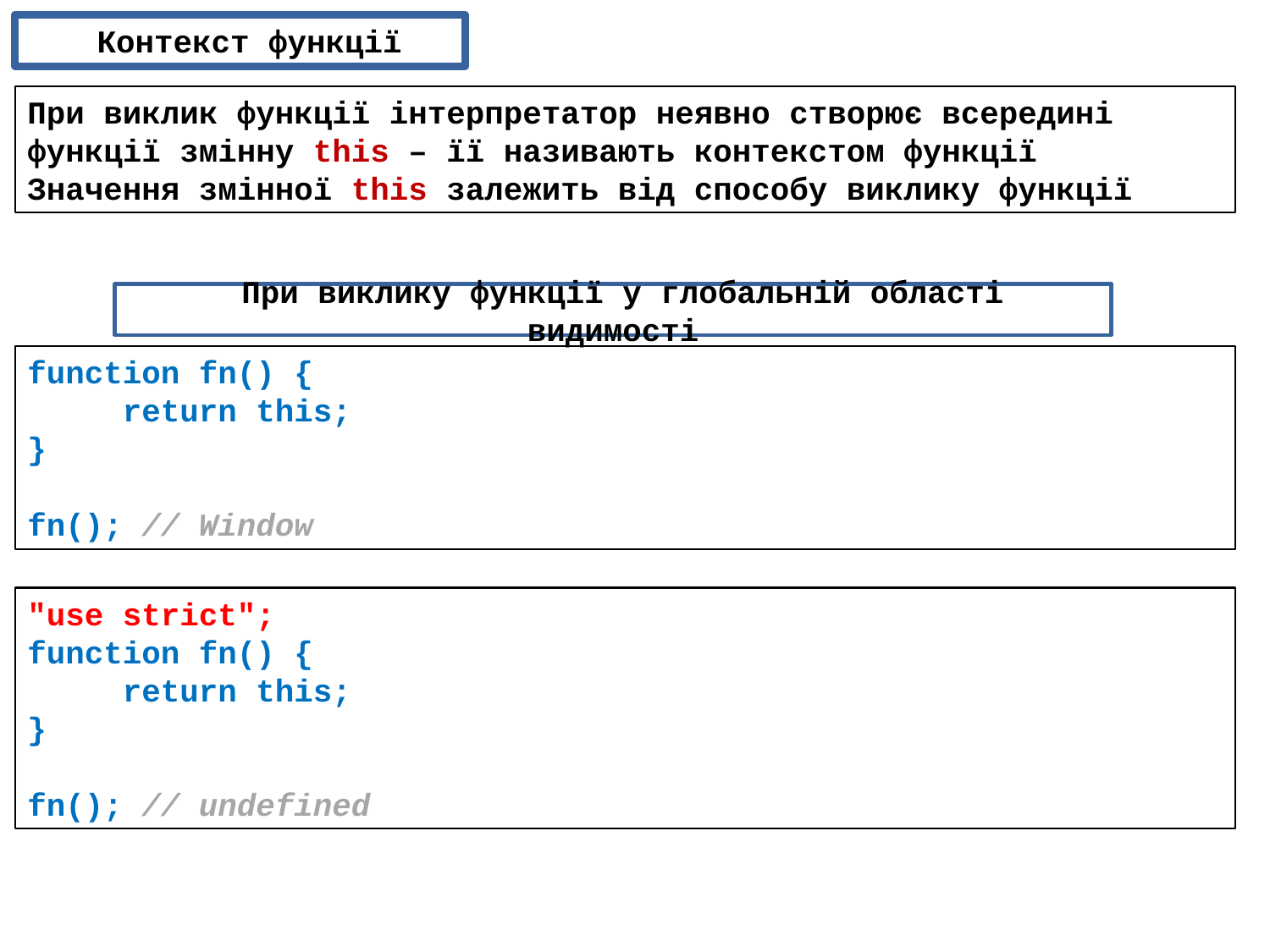

Контекст функції
При виклик функції інтерпретатор неявно створює всередині функції змінну this – її називають контекстом функції
Значення змінної this залежить від способу виклику функції
 При виклику функції у глобальній області видимості
function fn() {
     return this;
}

fn(); // Window
"use strict";
function fn() {
     return this;
}

fn(); // undefined